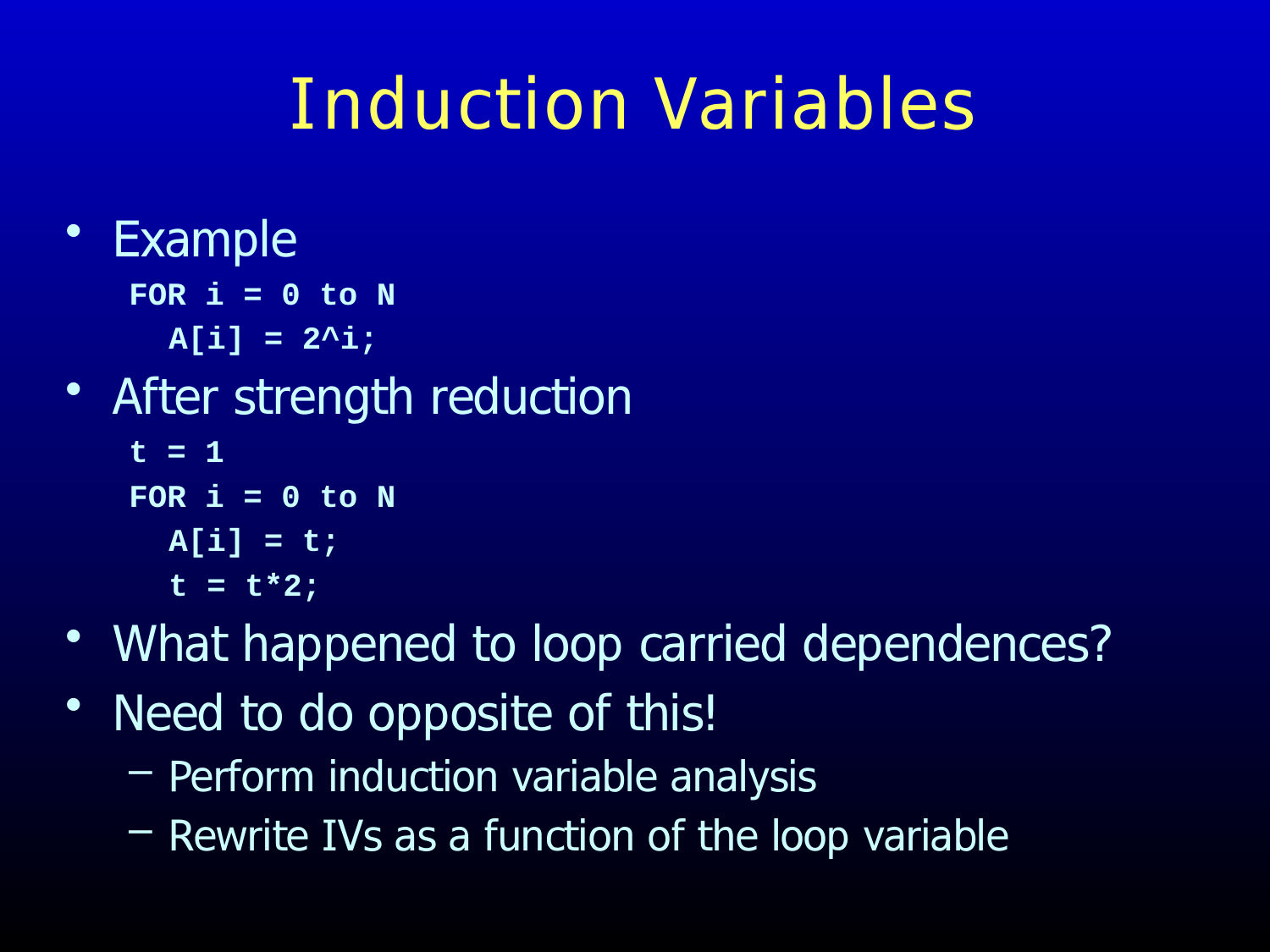

# Induction Variables
Example
FOR i = 0 to N
	A[i] = 2^i;
After strength reduction
t = 1
FOR i = 0 to N
	A[i] = t;
	t = t*2;
What happened to loop carried dependences?
Need to do opposite of this!
Perform induction variable analysis
Rewrite IVs as a function of the loop variable